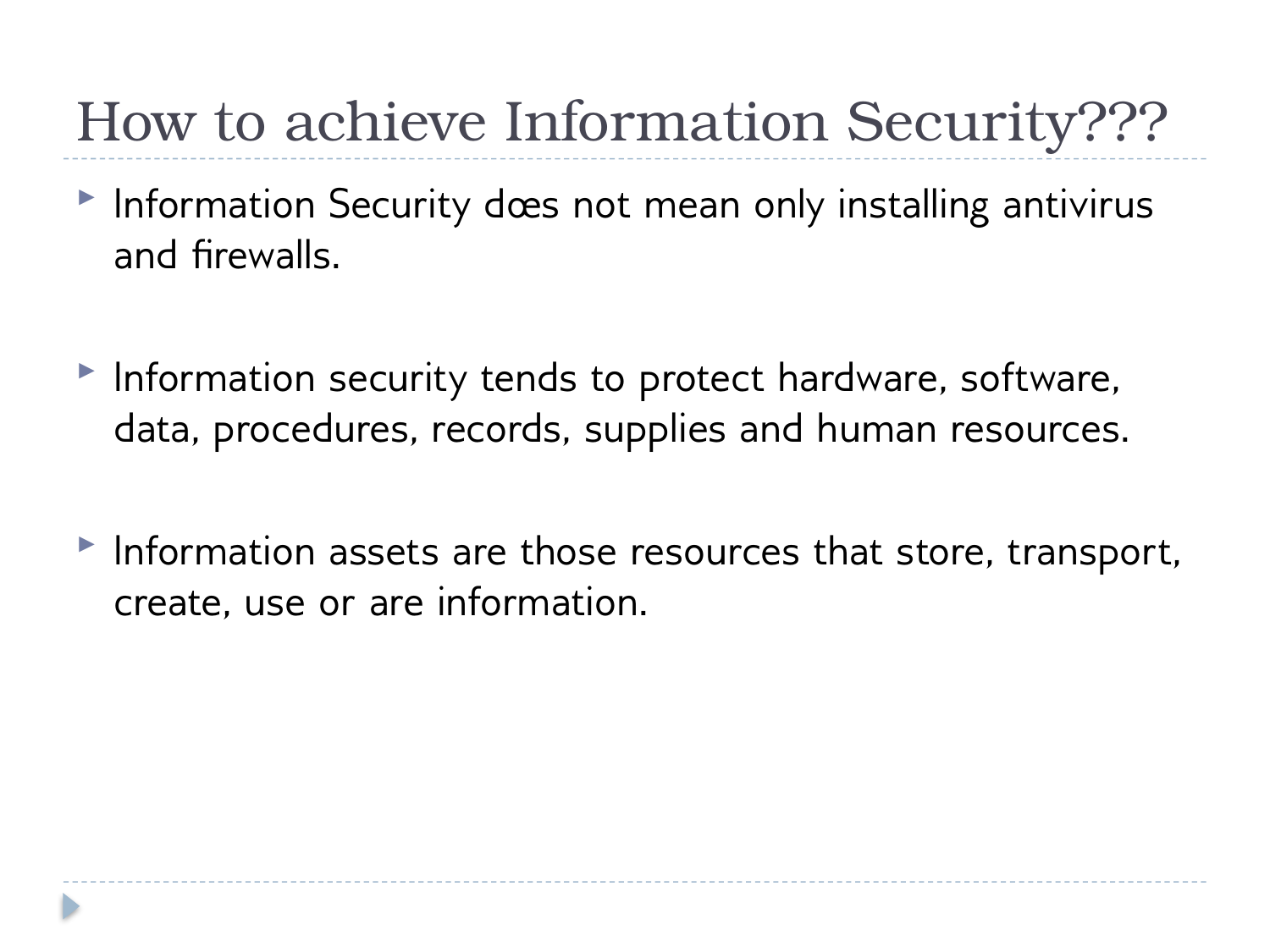

# How to achieve Information Security???
Information Security does not mean only installing antivirus and firewalls.

Information security tends to protect hardware, software, data, procedures, records, supplies and human resources.

Information assets are those resources that store, transport, create, use or are information.